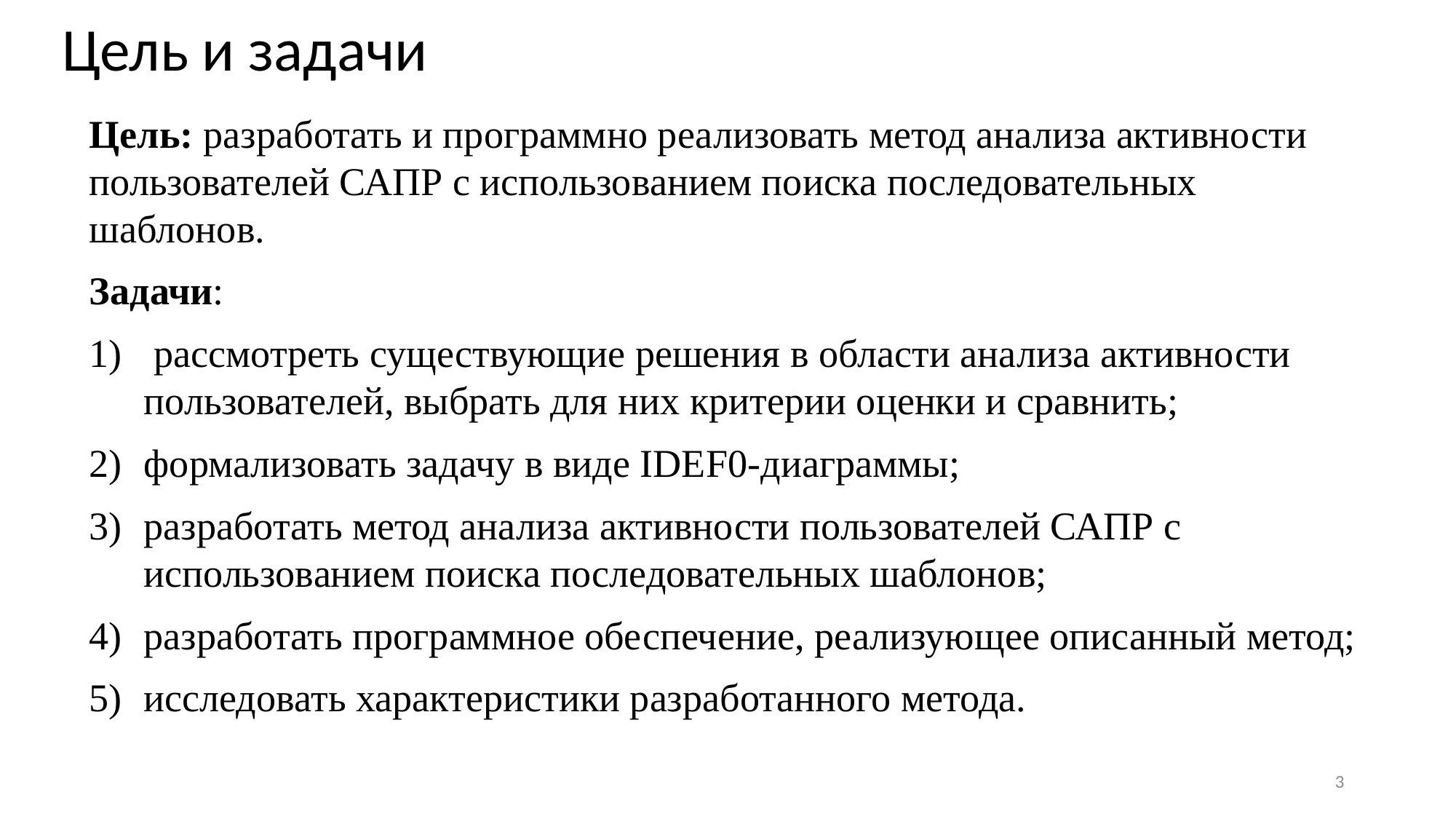

# Цель и задачи
Цель: разработать и программно реализовать метод анализа активности пользователей САПР с использованием поиска последовательных шаблонов.
Задачи:
 рассмотреть существующие решения в области анализа активности пользователей, выбрать для них критерии оценки и сравнить;
формализовать задачу в виде IDEF0-диаграммы;
разработать метод анализа активности пользователей САПР с использованием поиска последовательных шаблонов;
разработать программное обеспечение, реализующее описанный метод;
исследовать характеристики разработанного метода.
3